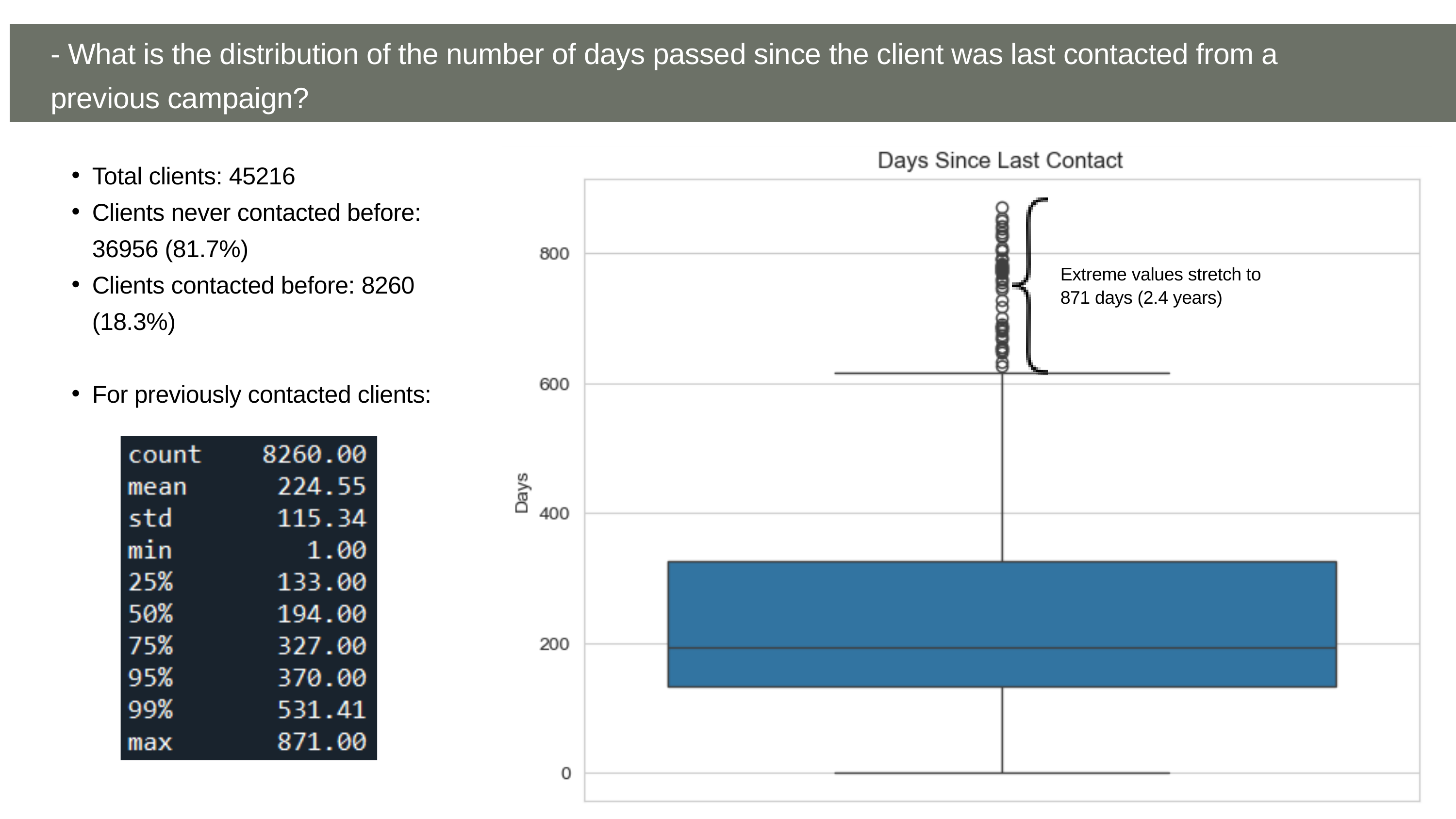

- What is the distribution of the number of days passed since the client was last contacted from a previous campaign?

Total clients: 45216
Clients never contacted before: 36956 (81.7%)
Clients contacted before: 8260 (18.3%)

For previously contacted clients:

Extreme values stretch to 871 days (2.4 years)